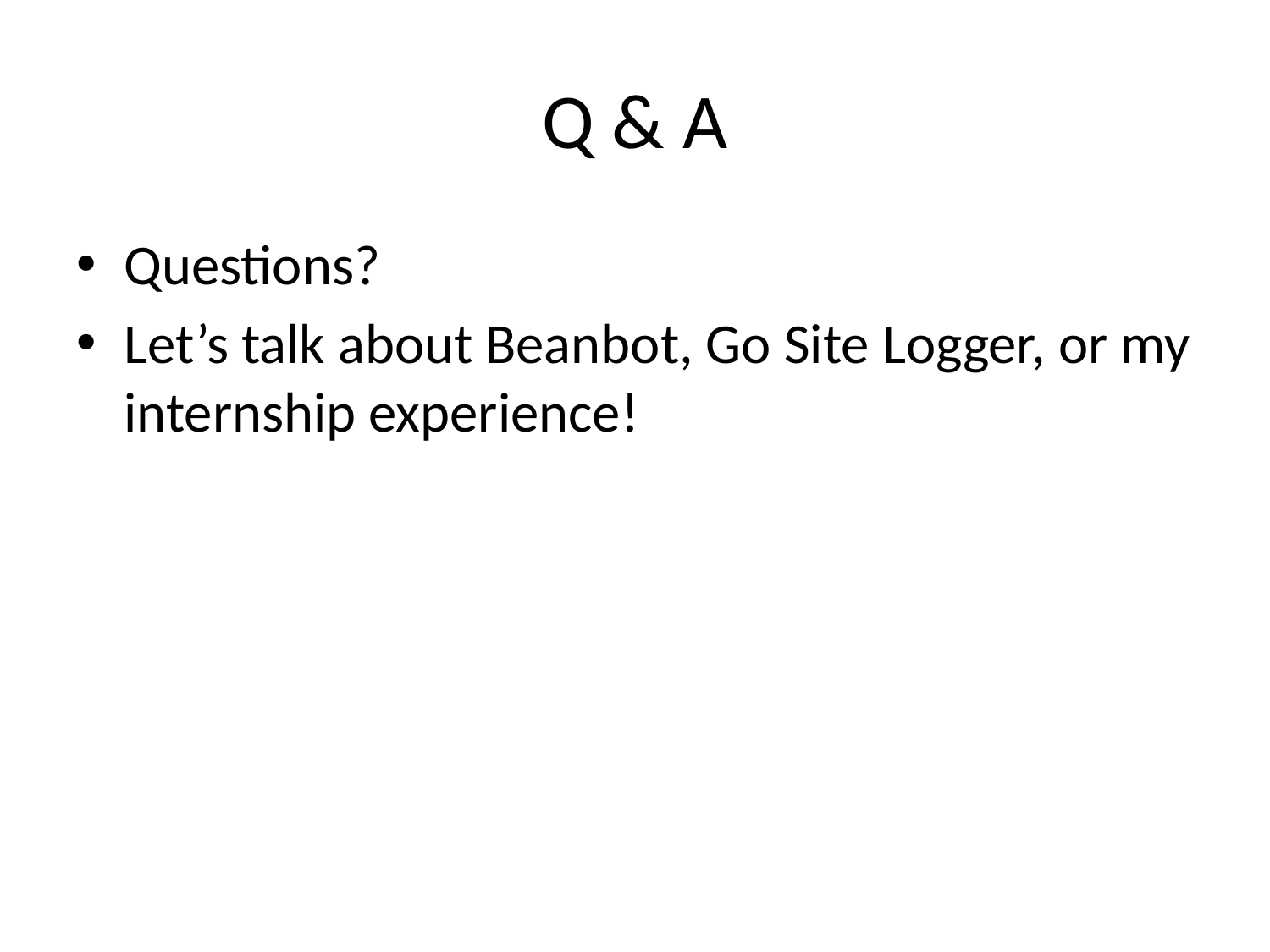

# Q & A
Questions?
Let’s talk about Beanbot, Go Site Logger, or my internship experience!